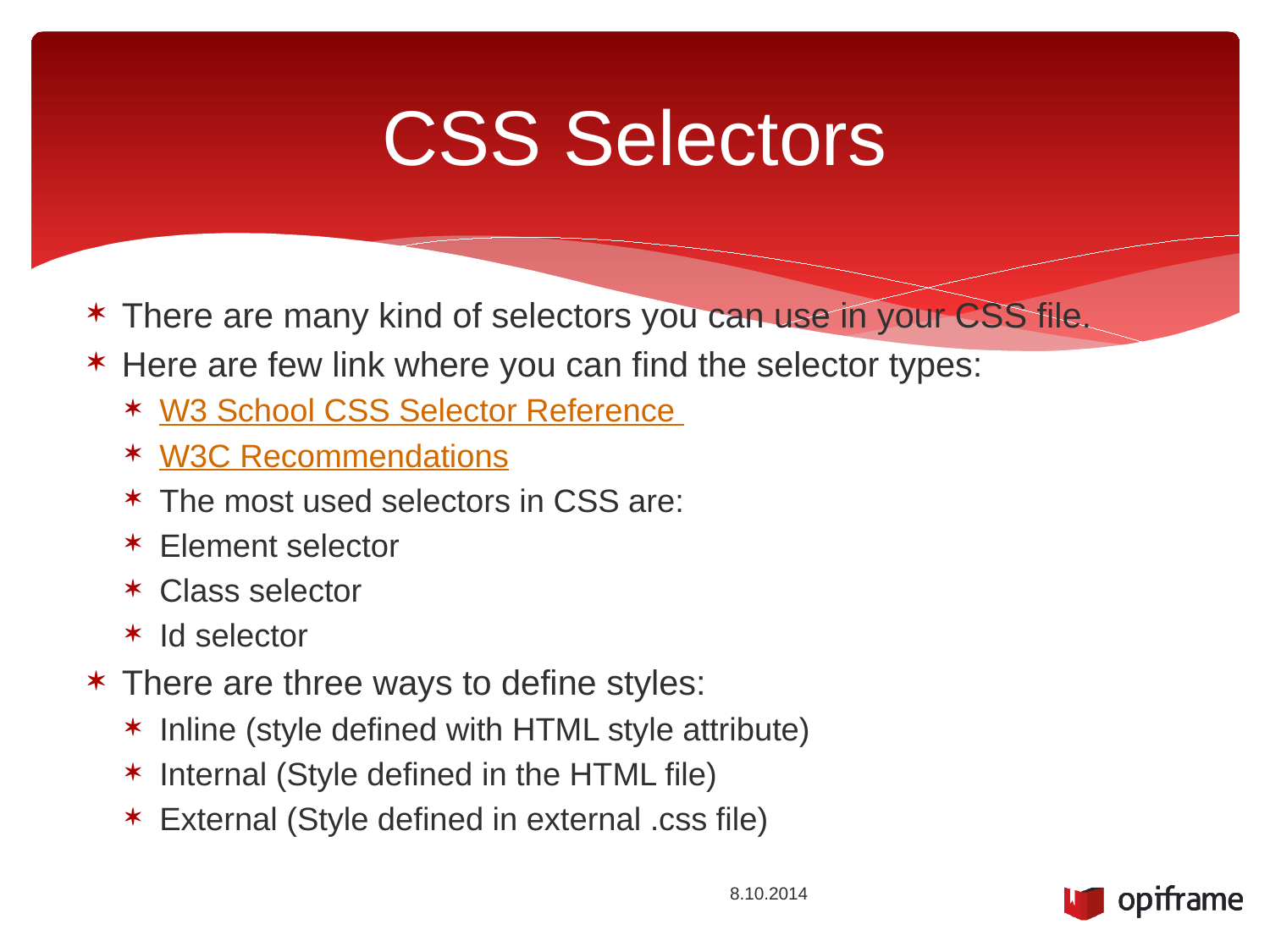

# CSS Selectors
There are many kind of selectors you can use in your CSS file.
Here are few link where you can find the selector types:
W3 School CSS Selector Reference
W3C Recommendations
The most used selectors in CSS are:
Element selector
Class selector
Id selector
There are three ways to define styles:
Inline (style defined with HTML style attribute)
Internal (Style defined in the HTML file)
External (Style defined in external .css file)

8.10.2014